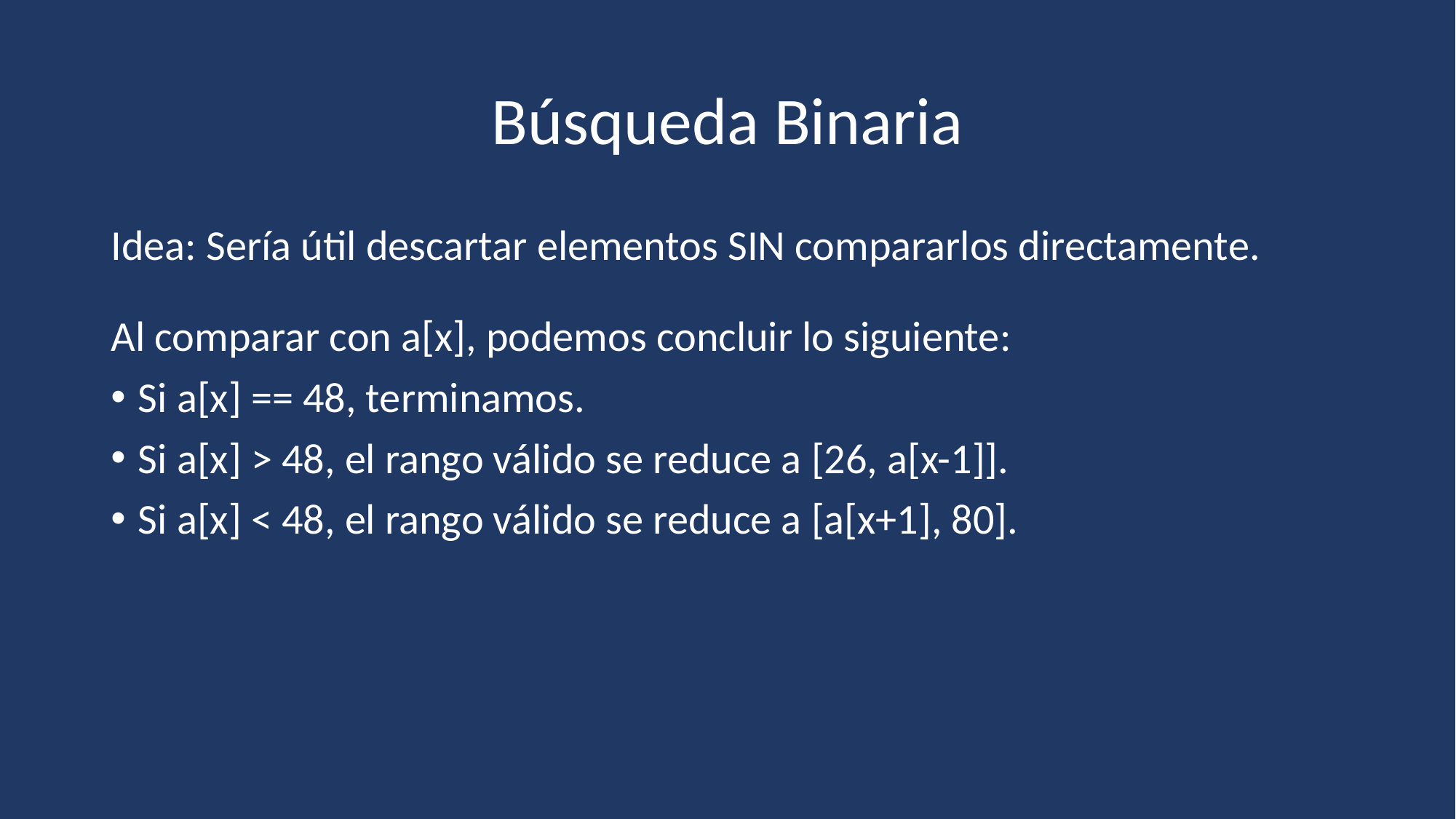

# Búsqueda Binaria
Idea: Sería útil descartar elementos SIN compararlos directamente.
Al comparar con a[x], podemos concluir lo siguiente:
Si a[x] == 48, terminamos.
Si a[x] > 48, el rango válido se reduce a [26, a[x-1]].
Si a[x] < 48, el rango válido se reduce a [a[x+1], 80].